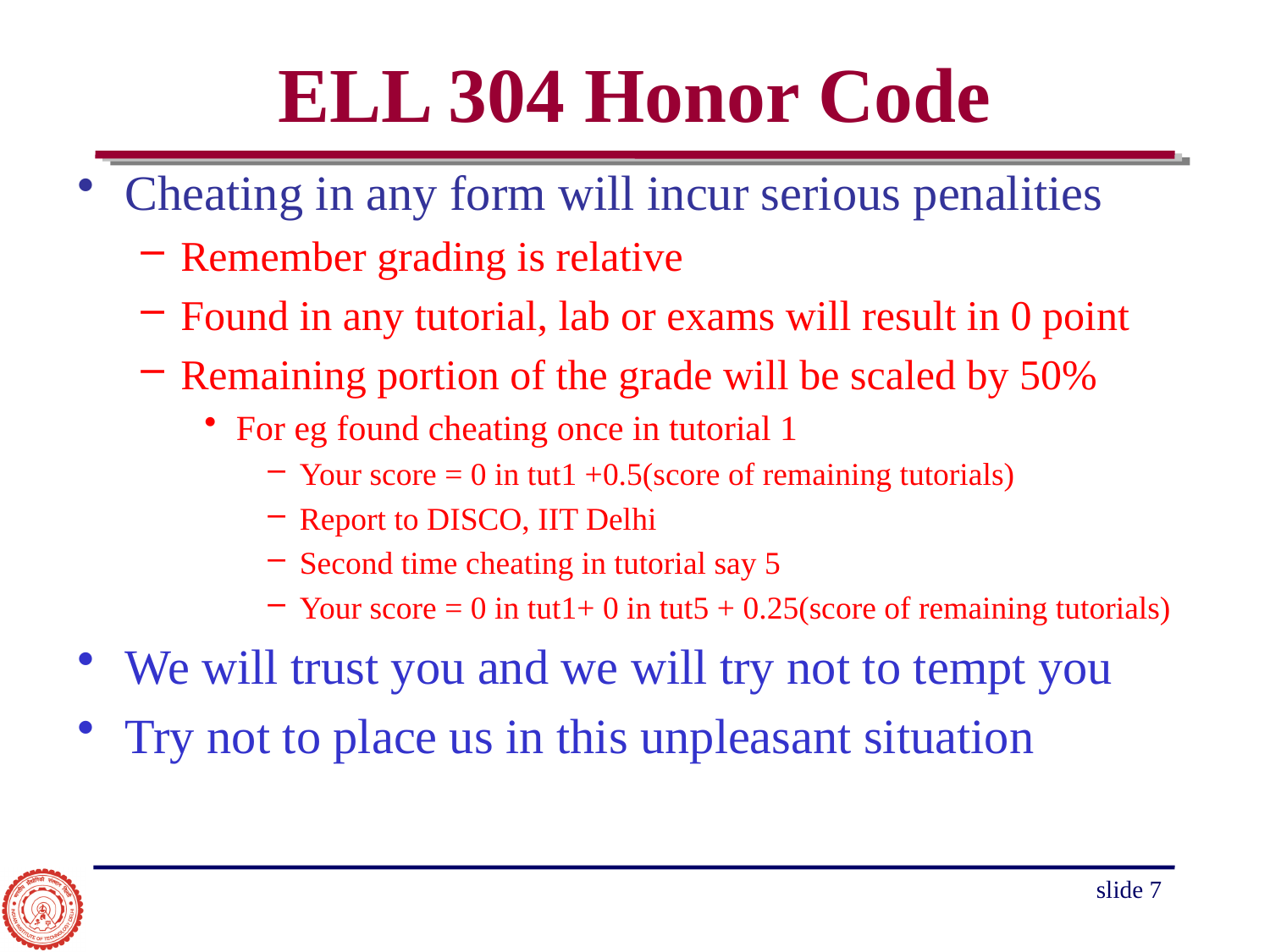

# ELL 304 Honor Code
Cheating in any form will incur serious penalities
Remember grading is relative
Found in any tutorial, lab or exams will result in 0 point
Remaining portion of the grade will be scaled by 50%
For eg found cheating once in tutorial 1
Your score = 0 in tut1 +0.5(score of remaining tutorials)
Report to DISCO, IIT Delhi
Second time cheating in tutorial say 5
Your score = 0 in tut1+ 0 in tut5 + 0.25(score of remaining tutorials)
We will trust you and we will try not to tempt you
Try not to place us in this unpleasant situation

slide 7